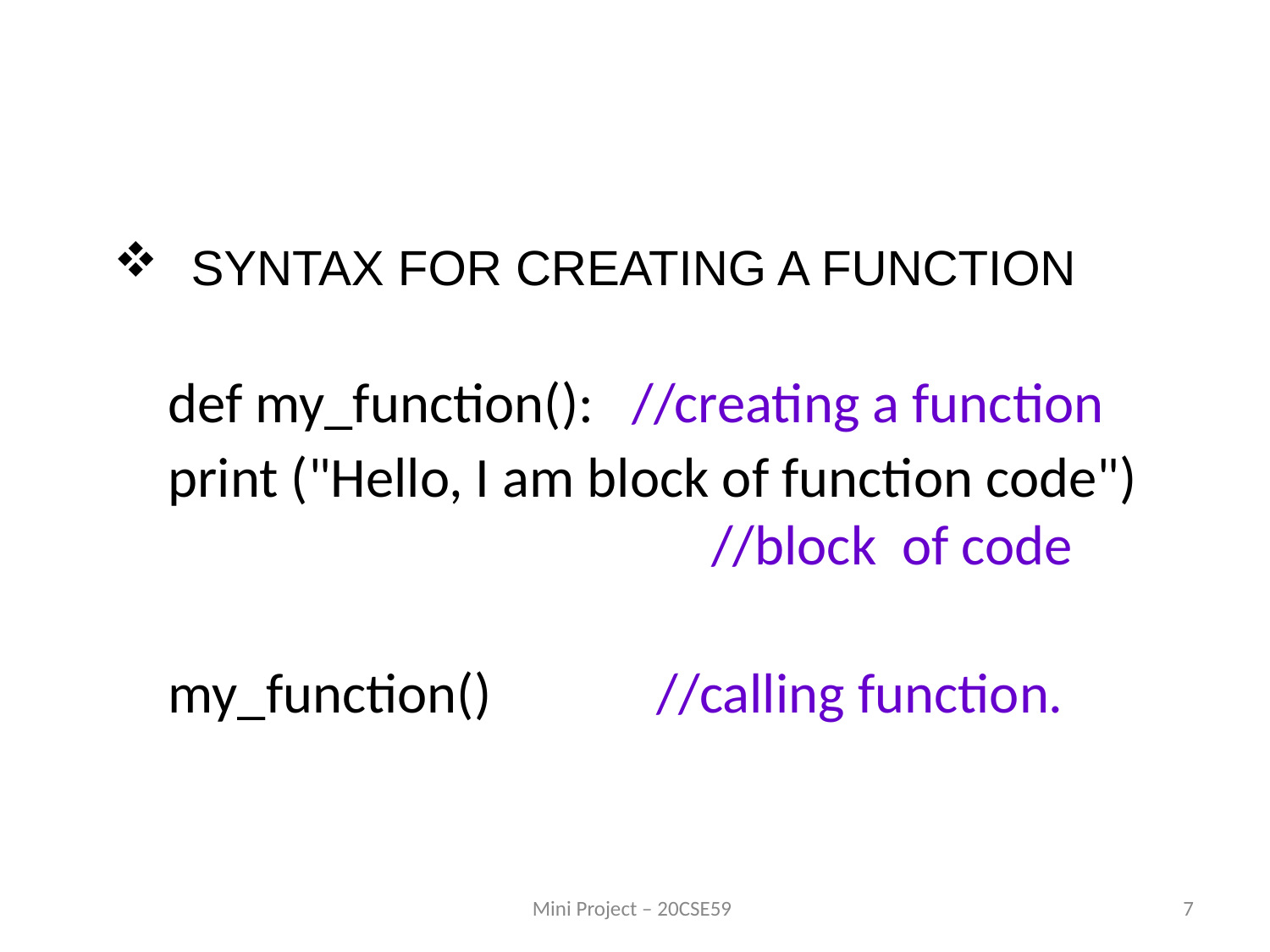

def my_function():   //creating a function
      print ("Hello, I am block of function code")                                                  //block  of code

      my_function()             //calling function.

 SYNTAX FOR CREATING A FUNCTION

Mini Project – 20CSE59
7